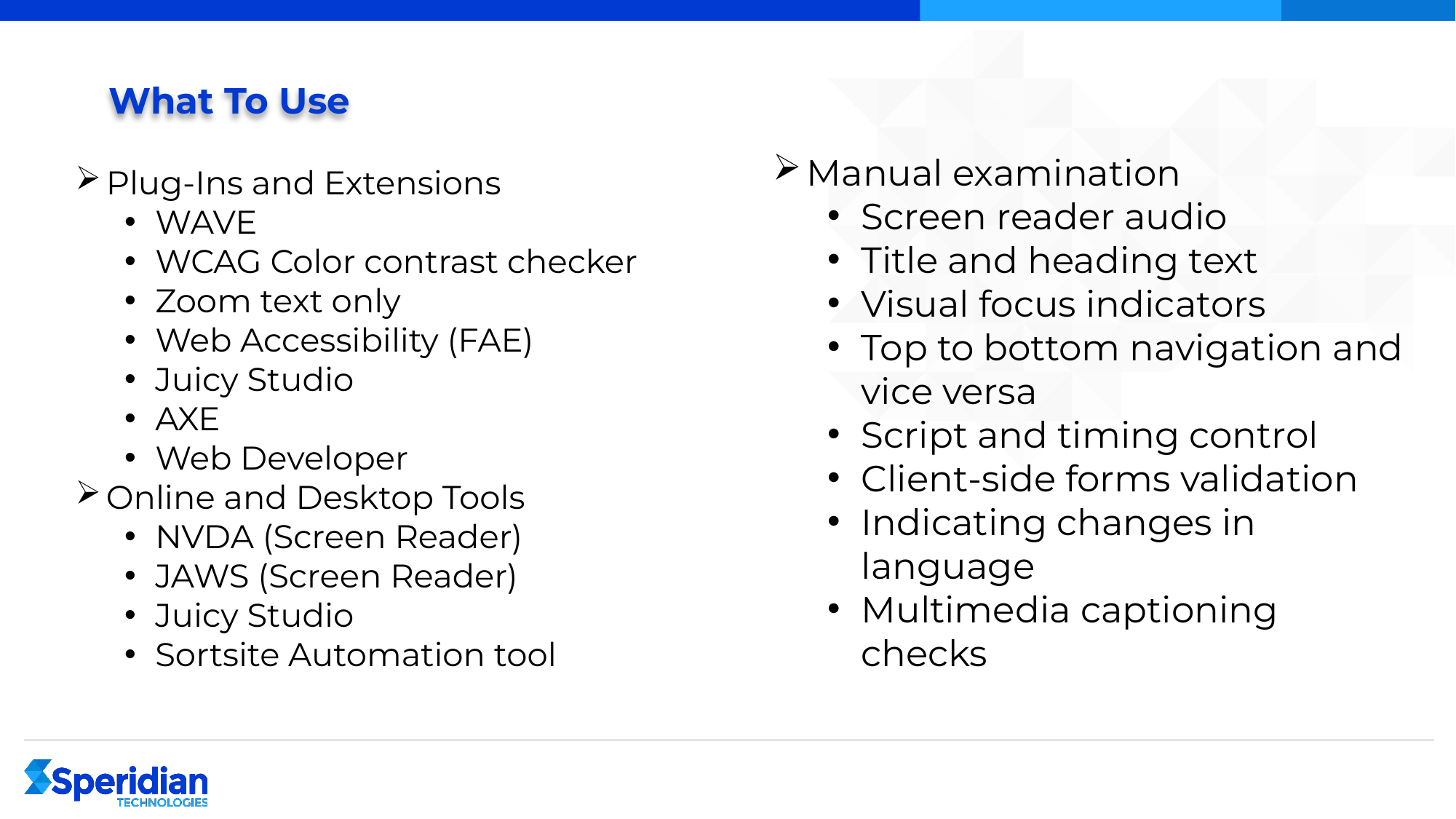

# What To Use

Manual examination
Screen reader audio
Title and heading text
Visual focus indicators
Top to bottom navigation and vice versa
Script and timing control
Client-side forms validation
Indicating changes in language
Multimedia captioning checks

Plug-Ins and Extensions
WAVE
WCAG Color contrast checker
Zoom text only
Web Accessibility (FAE)
Juicy Studio
AXE
Web Developer
Online and Desktop Tools
NVDA (Screen Reader)
JAWS (Screen Reader)
Juicy Studio
Sortsite Automation tool